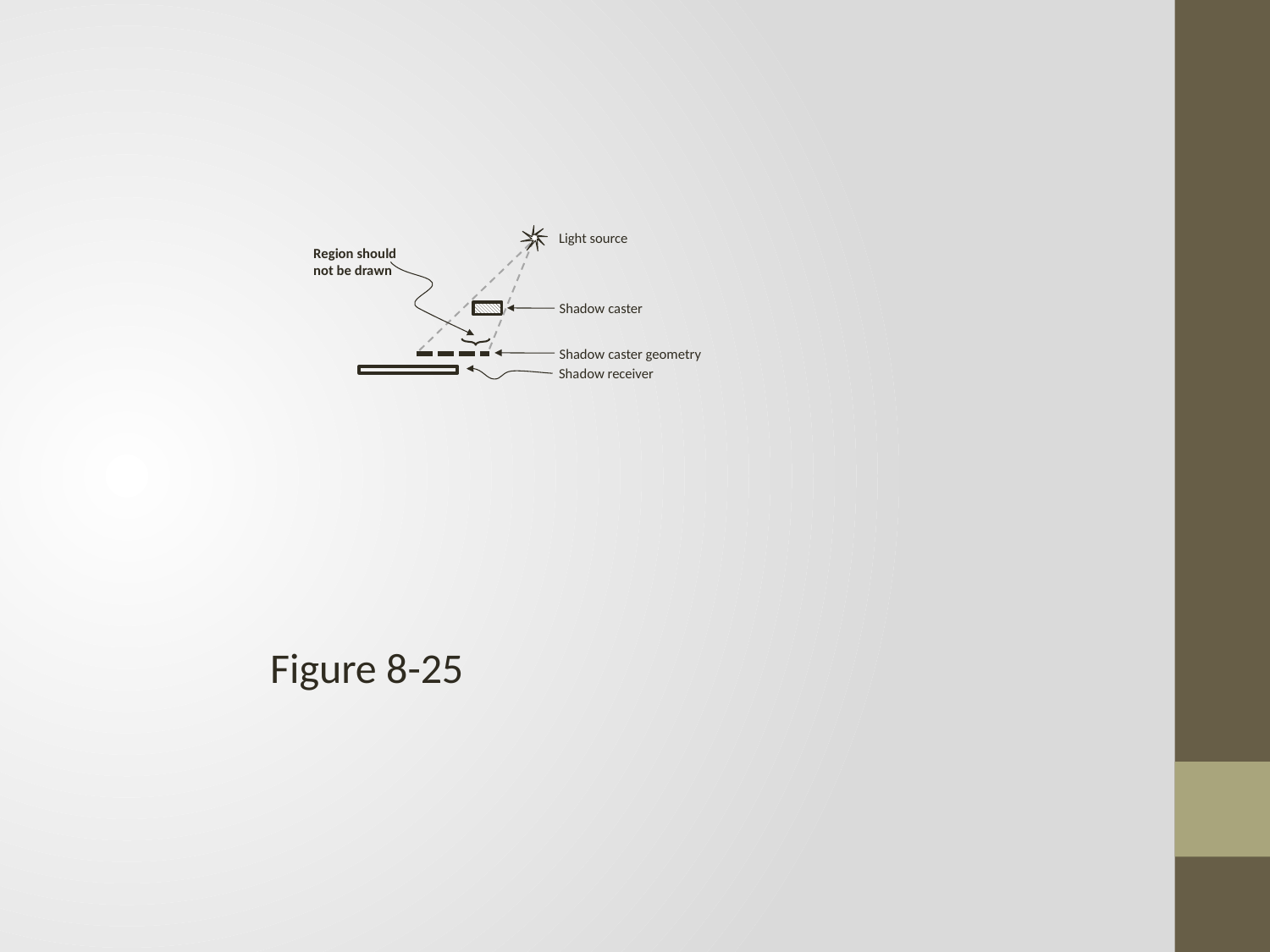

Light source

Region should not be drawn

Shadow caster

Shadow caster geometry
Shadow receiver

Figure 8-25